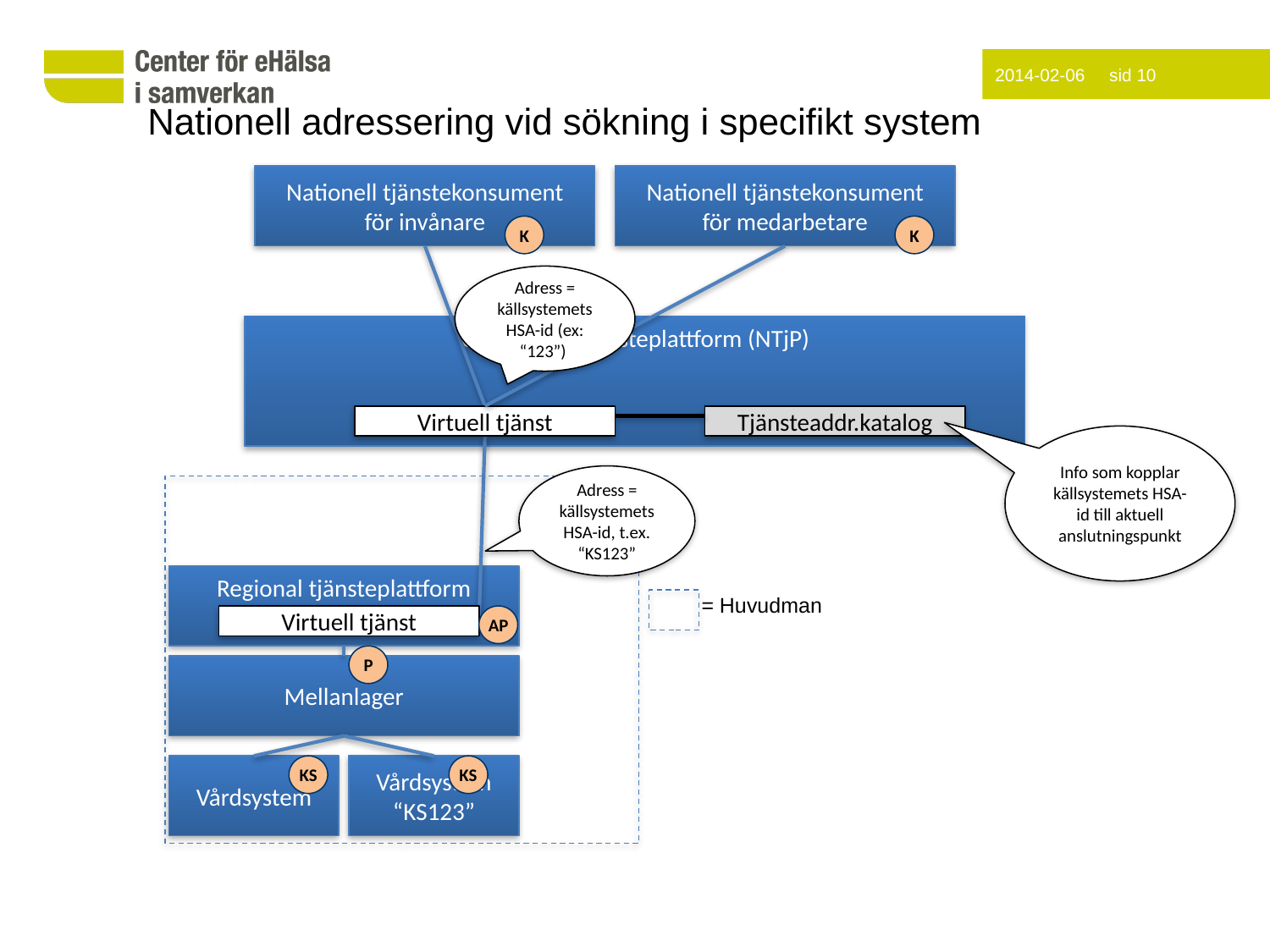

2014-02-06     sid 10
# Nationell adressering vid sökning i specifikt system
Nationell tjänstekonsument
för invånare
Nationell tjänstekonsument
för medarbetare
K
K
Adress = källsystemets HSA-id (ex: “123”)
Gemensam tjänsteplattform (NTjP)
Virtuell tjänst
Tjänsteaddr.katalog
Info som kopplar källsystemets HSA-id till aktuell anslutningspunkt
Adress = källsystemets HSA-id, t.ex. “KS123”

Regional tjänsteplattform
= Huvudman

Virtuell tjänst
AP
P
Mellanlager
Vårdsystem
KS
Vårdsystem
“KS123”
KS